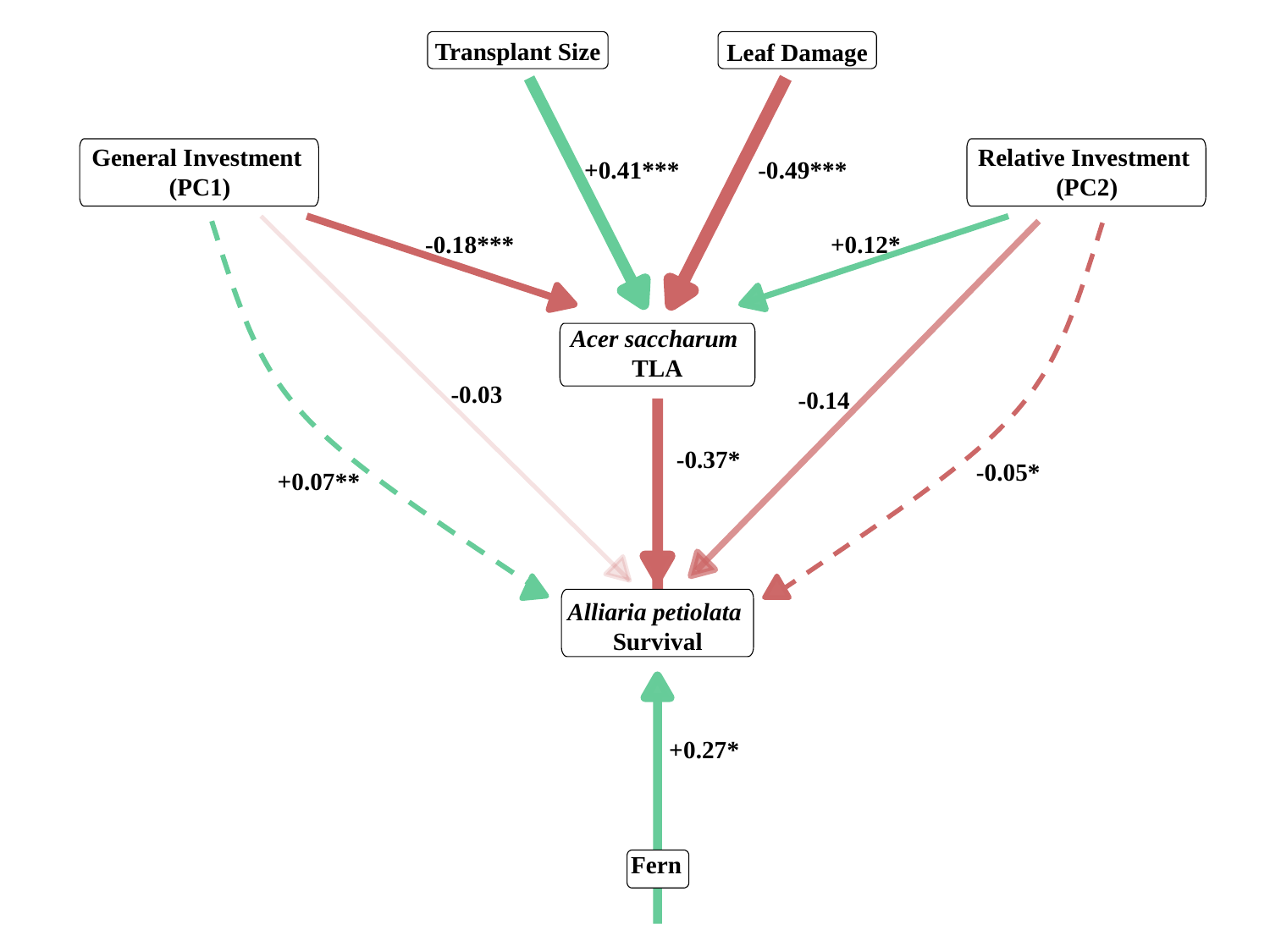

Transplant Size
Leaf Damage

General Investment
(PC1)
Relative Investment
(PC2)
-0.49***
+0.41***

-0.18***
+0.12*

Acer saccharum
TLA
-0.14
-0.03

-0.37*
-0.05*
+0.07**

Alliaria petiolata
Survival

+0.27*

Fern